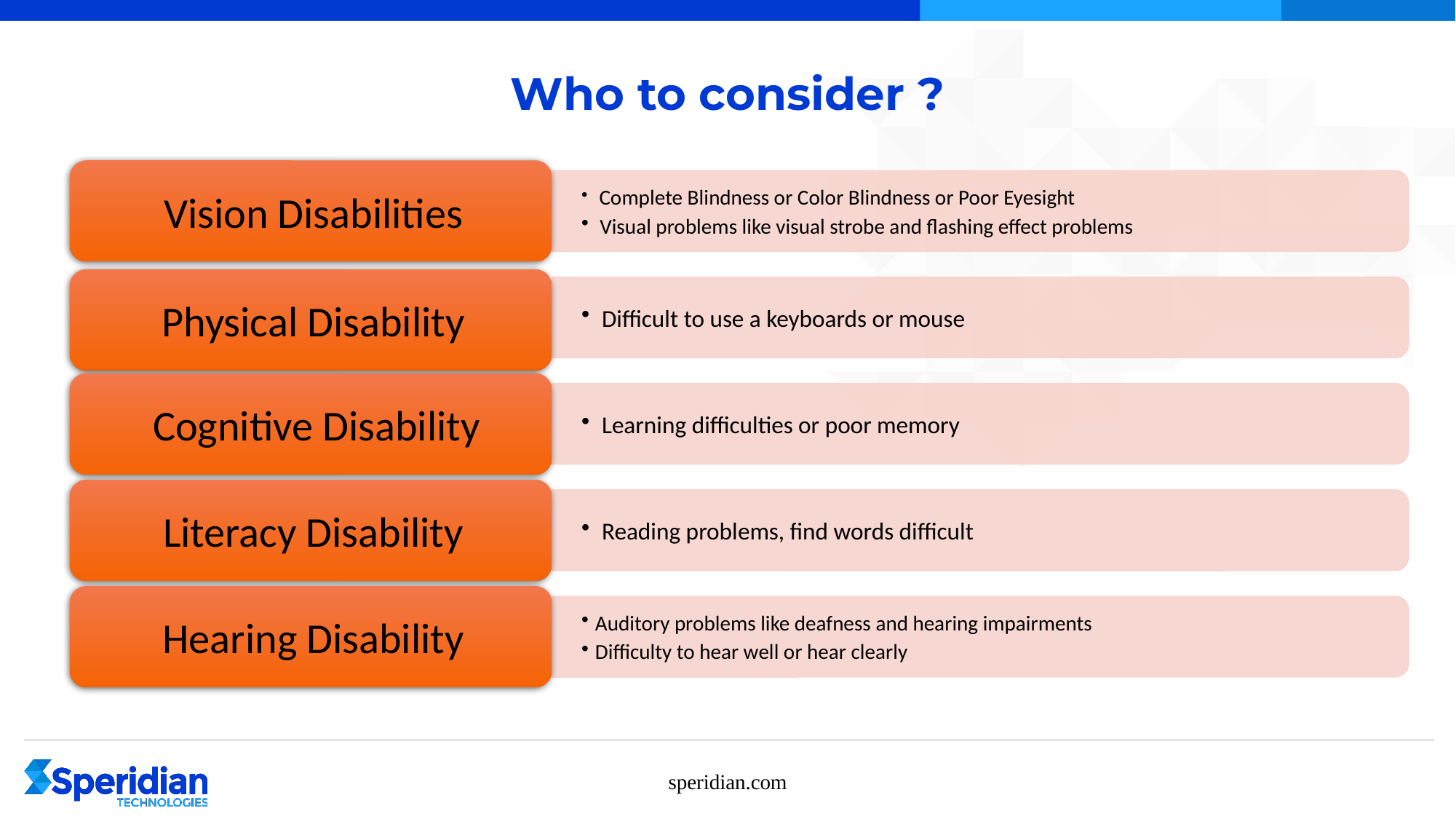

# Who to consider ?
 Complete Blindness or Color Blindness or Poor Eyesight
 Visual problems like visual strobe and flashing effect problems
Vision Disabilities
Difficult to use a keyboards or mouse
Physical Disability
Learning difficulties or poor memory
      Cognitive Disability
Reading problems, find words difficult
Literacy Disability
Auditory problems like deafness and hearing impairments
Difficulty to hear well or hear clearly
Hearing Disability
speridian.com